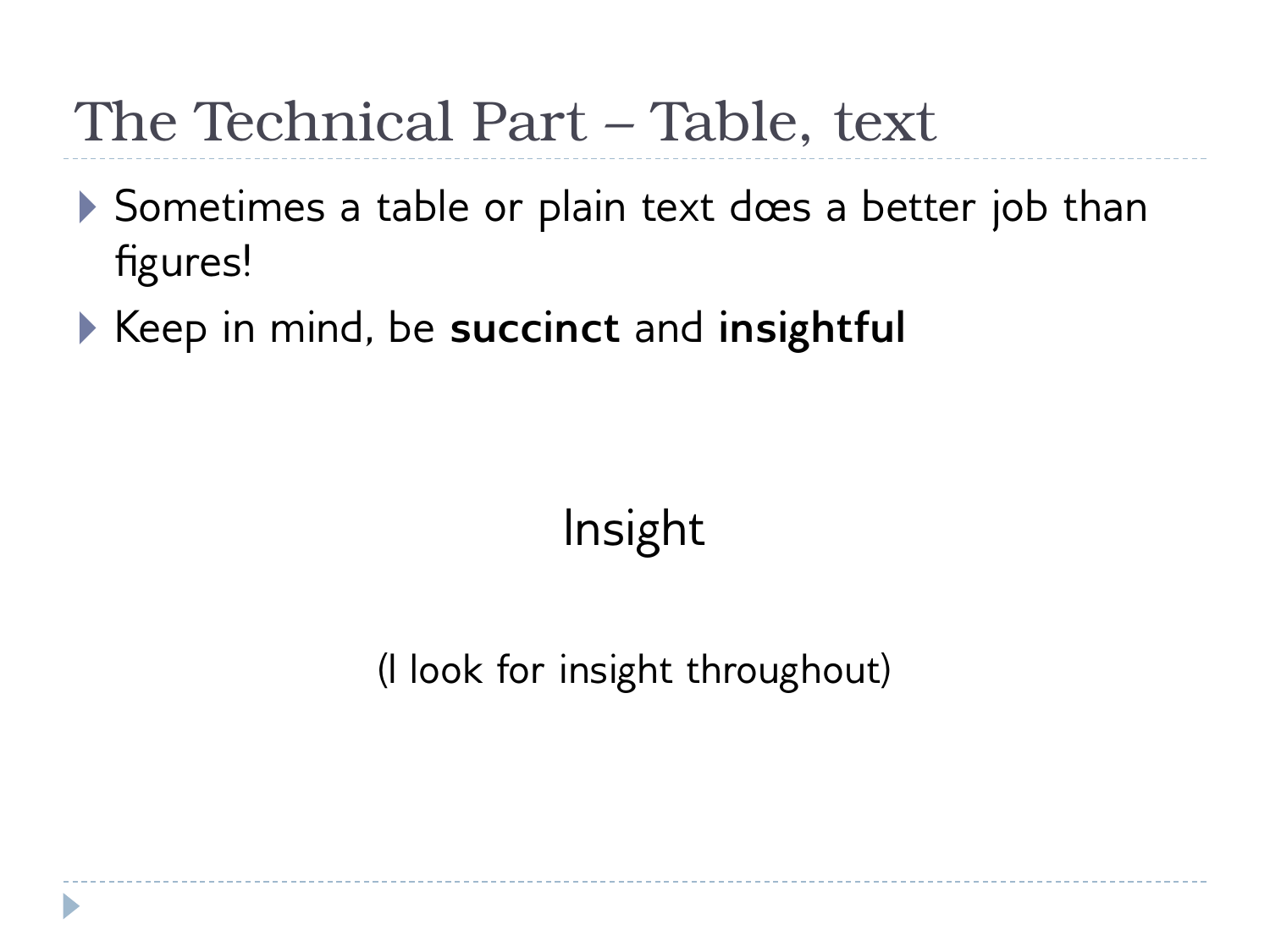

# The Technical Part – Table, text
Sometimes a table or plain text does a better job than figures!
Keep in mind, be succinct and insightful

Insight

(I look for insight throughout)